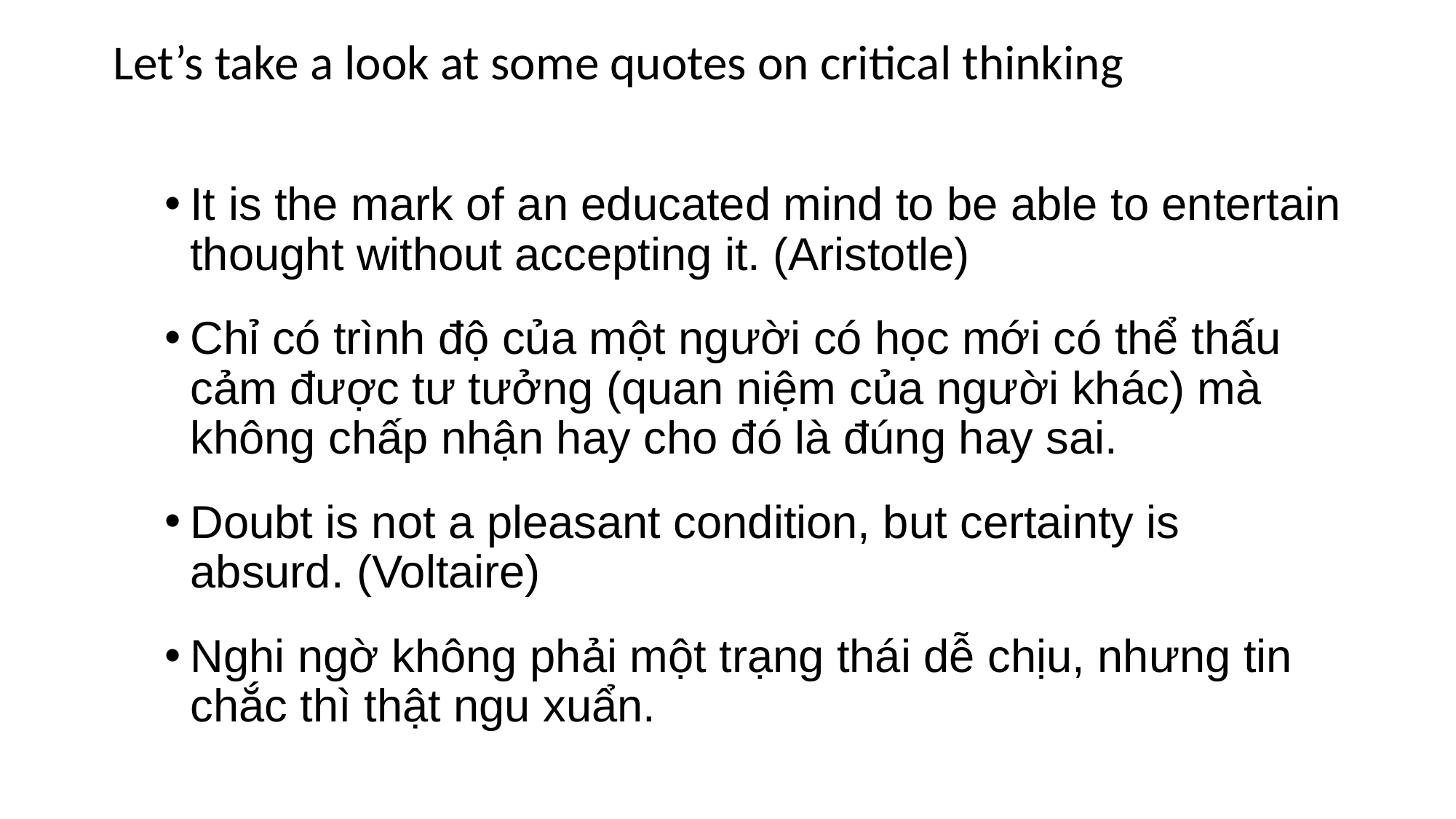

Let’s take a look at some quotes on critical thinking

It is the mark of an educated mind to be able to entertain thought without accepting it. (Aristotle)
Chỉ có trình độ của một người có học mới có thể thấu cảm được tư tưởng (quan niệm của người khác) mà không chấp nhận hay cho đó là đúng hay sai.
Doubt is not a pleasant condition, but certainty is absurd. (Voltaire)
Nghi ngờ không phải một trạng thái dễ chịu, nhưng tin chắc thì thật ngu xuẩn.